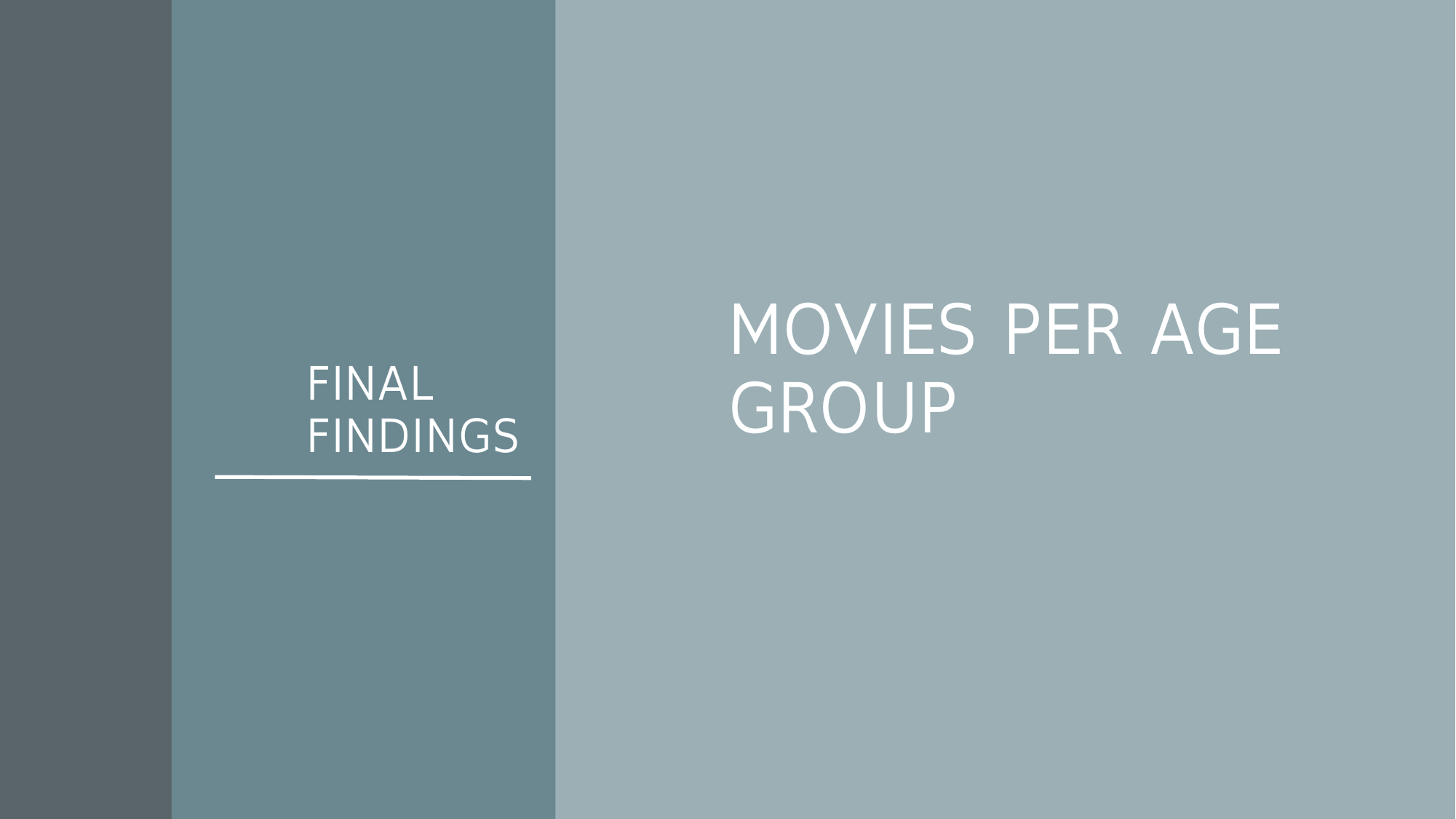

# MOVIES PER AGE GROUP

Final findings